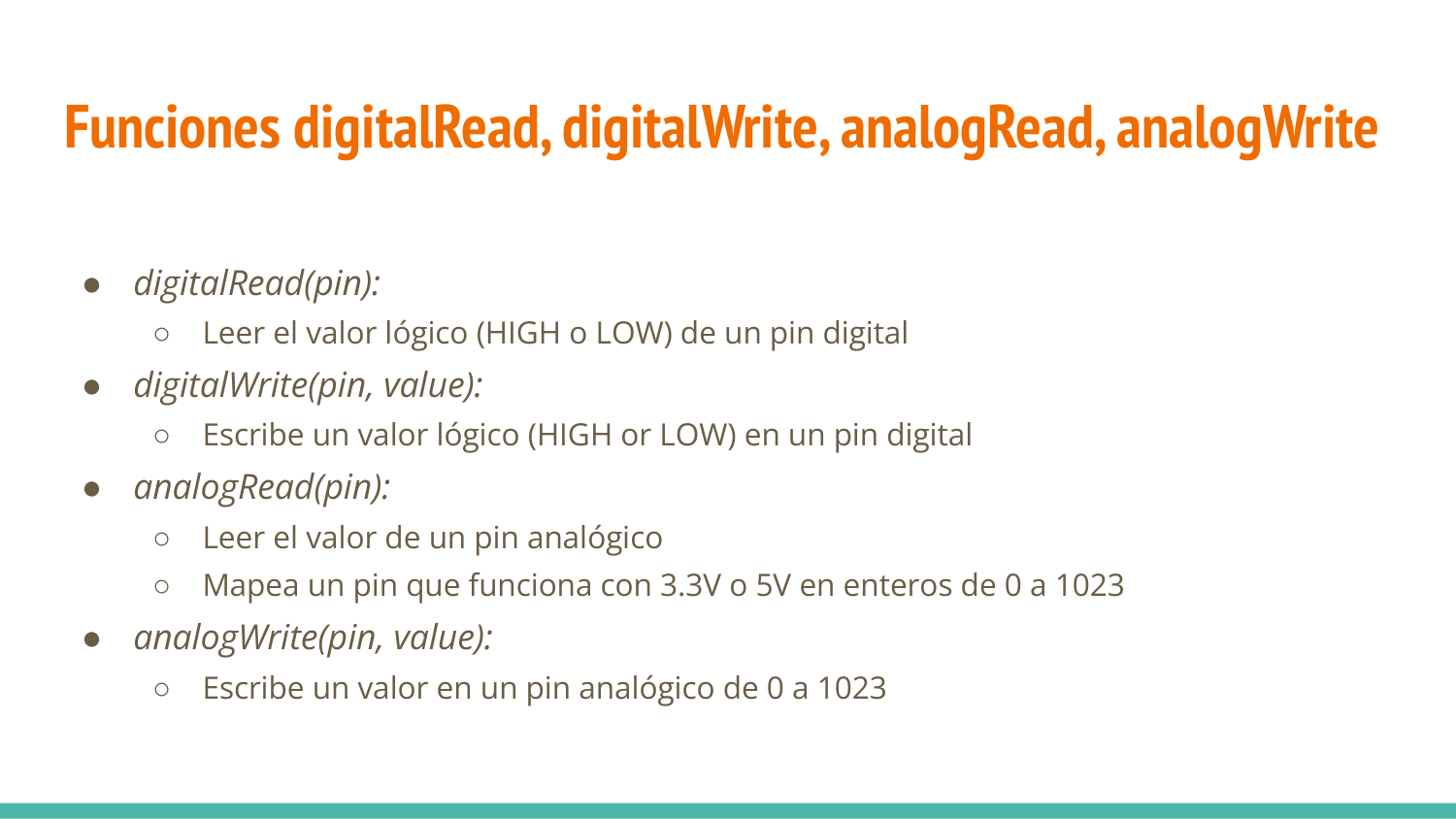

# Funciones digitalRead, digitalWrite, analogRead, analogWrite
digitalRead(pin):
Leer el valor lógico (HIGH o LOW) de un pin digital
digitalWrite(pin, value):
Escribe un valor lógico (HIGH or LOW) en un pin digital
analogRead(pin):
Leer el valor de un pin analógico
Mapea un pin que funciona con 3.3V o 5V en enteros de 0 a 1023
analogWrite(pin, value):
Escribe un valor en un pin analógico de 0 a 1023